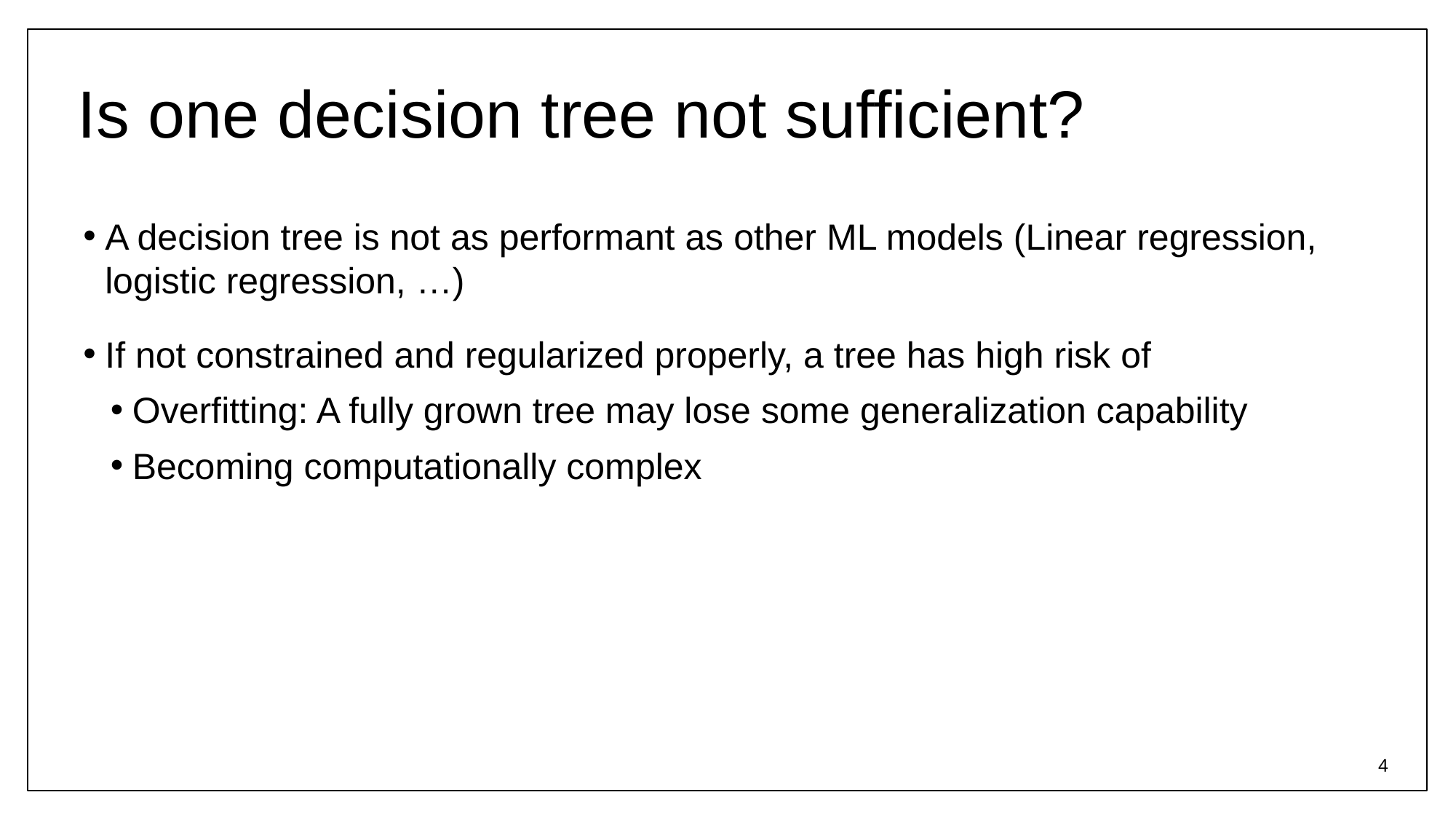

# Is one decision tree not sufficient?
A decision tree is not as performant as other ML models (Linear regression, logistic regression, …)
If not constrained and regularized properly, a tree has high risk of
Overfitting: A fully grown tree may lose some generalization capability
Becoming computationally complex
4